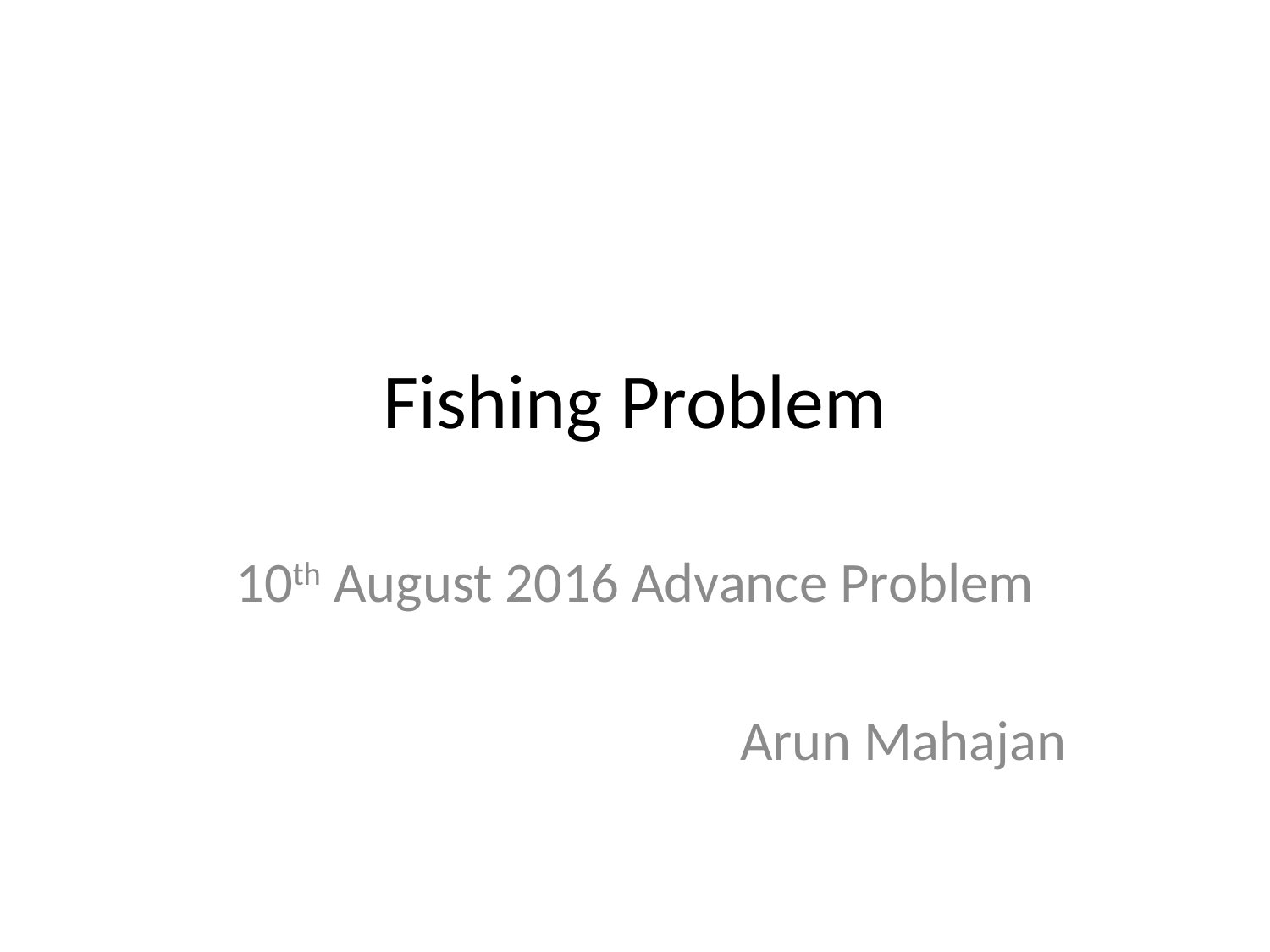

# Fishing Problem
10th August 2016 Advance Problem

Arun Mahajan